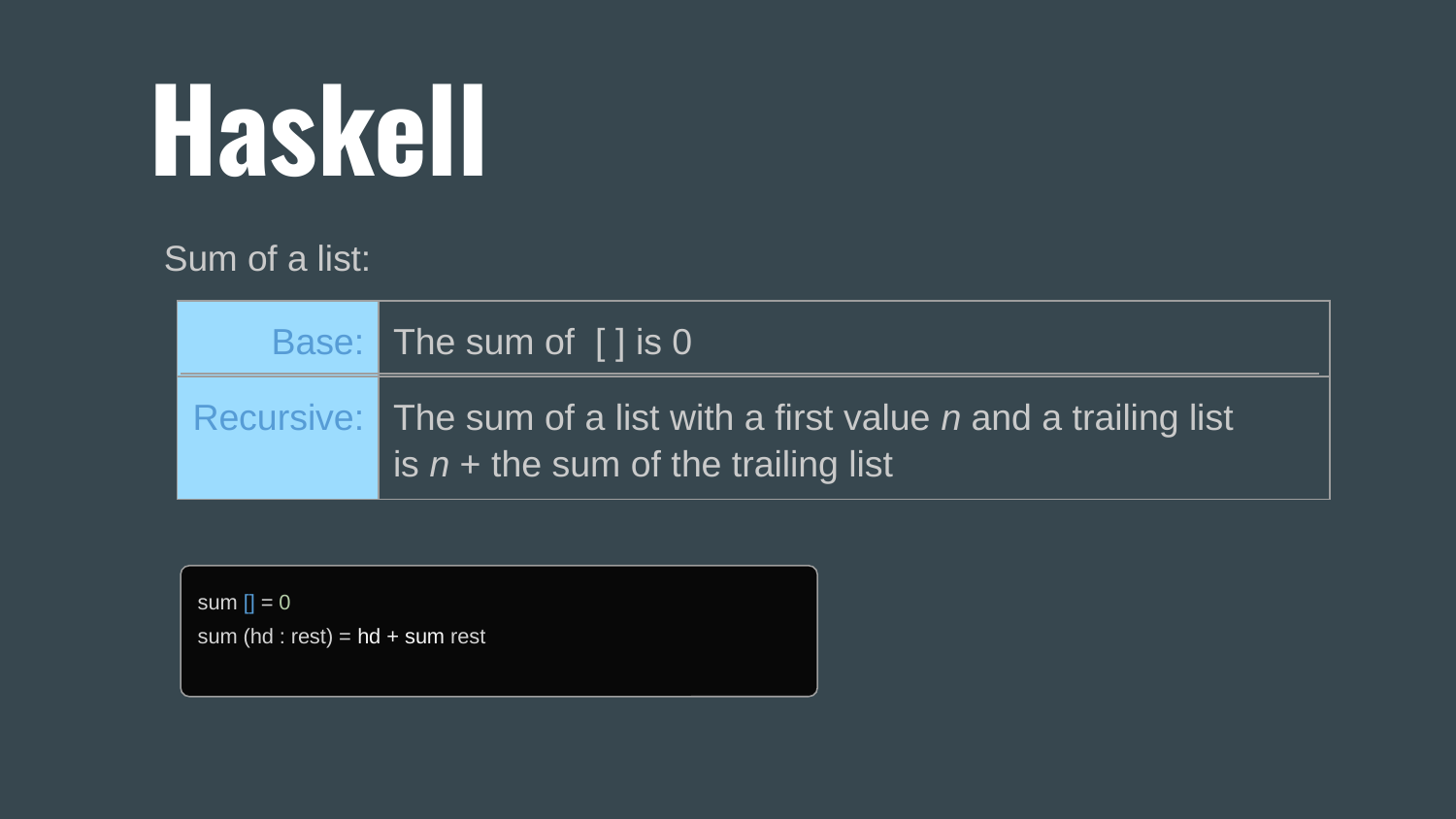

Haskell
Sum of a list:
| Base: | The sum of [ ] is 0 |
| --- | --- |
| Recursive: | The sum of a list with a first value n and a trailing list is n + the sum of the trailing list |
sum [] = 0
sum (hd : rest) = hd + sum rest